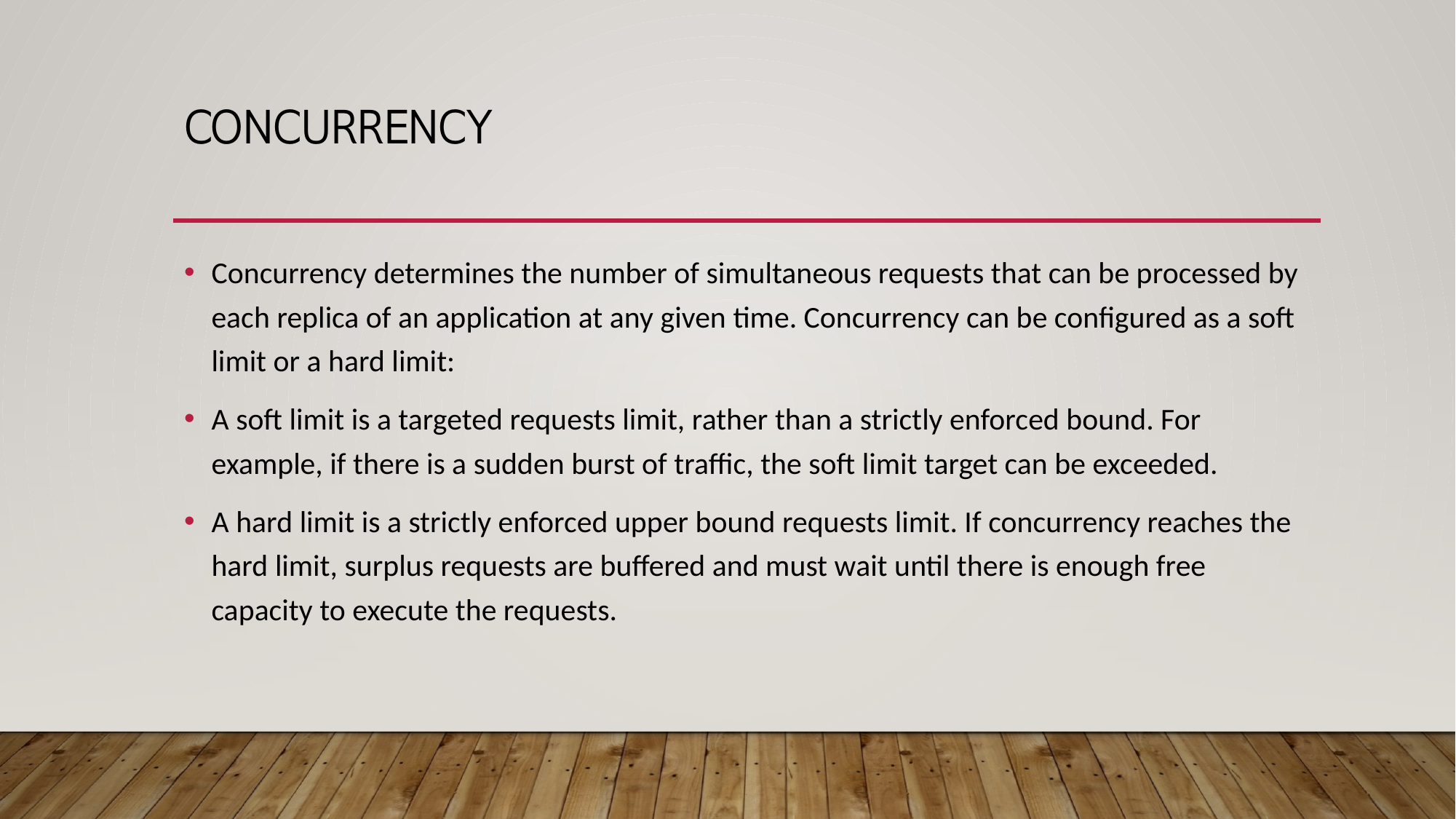

# concurrency
Concurrency determines the number of simultaneous requests that can be processed by each replica of an application at any given time. Concurrency can be configured as a soft limit or a hard limit:
A soft limit is a targeted requests limit, rather than a strictly enforced bound. For example, if there is a sudden burst of traffic, the soft limit target can be exceeded.
A hard limit is a strictly enforced upper bound requests limit. If concurrency reaches the hard limit, surplus requests are buffered and must wait until there is enough free capacity to execute the requests.